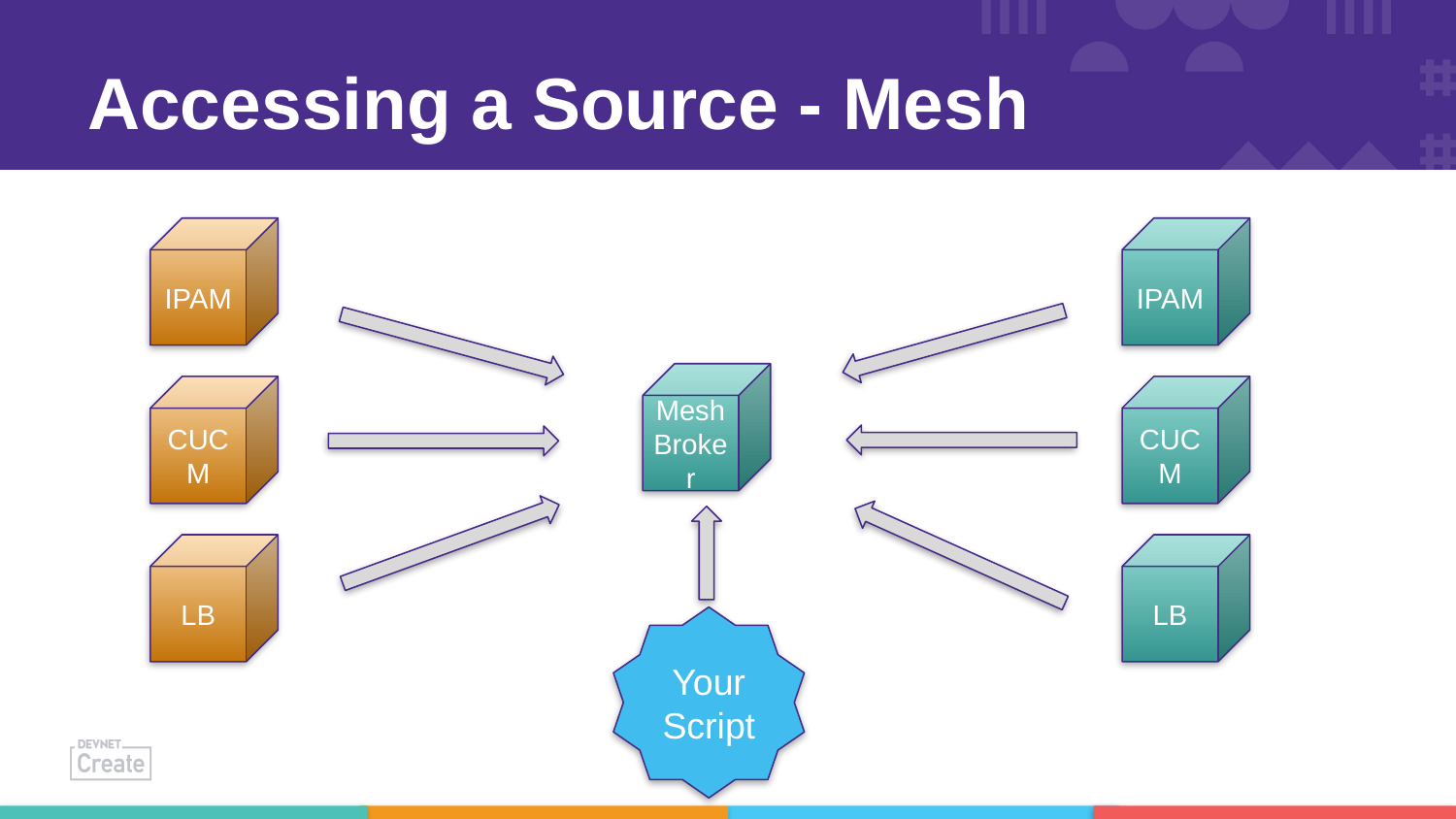

# Accessing a Source - Mesh
IPAM
IPAM

Mesh
Broker
CUCM
CUCM

LB
LB

Your Script